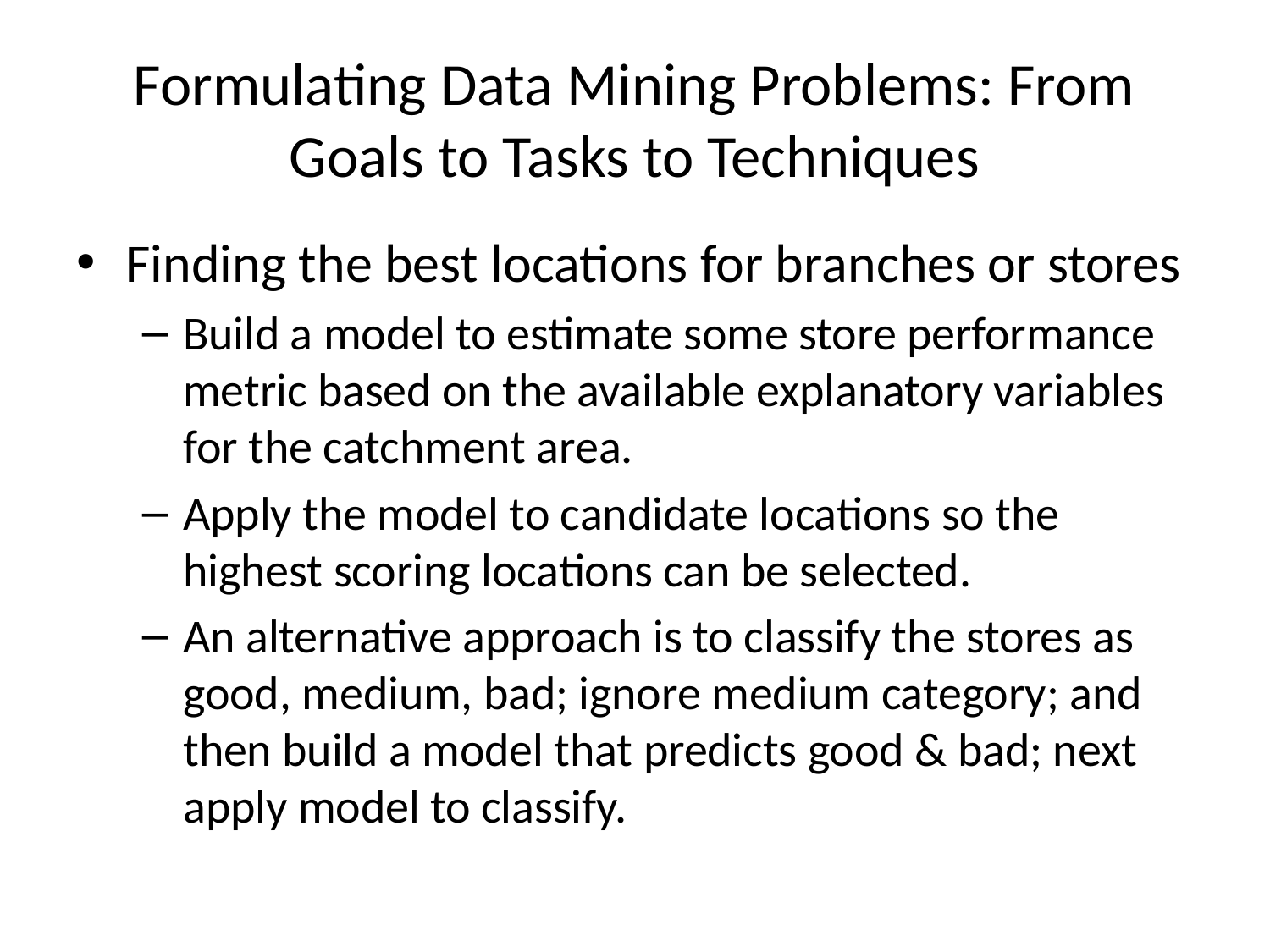

# Formulating Data Mining Problems: From Goals to Tasks to Techniques
Finding the best locations for branches or stores
Build a model to estimate some store performance metric based on the available explanatory variables for the catchment area.
Apply the model to candidate locations so the highest scoring locations can be selected.
An alternative approach is to classify the stores as good, medium, bad; ignore medium category; and then build a model that predicts good & bad; next apply model to classify.